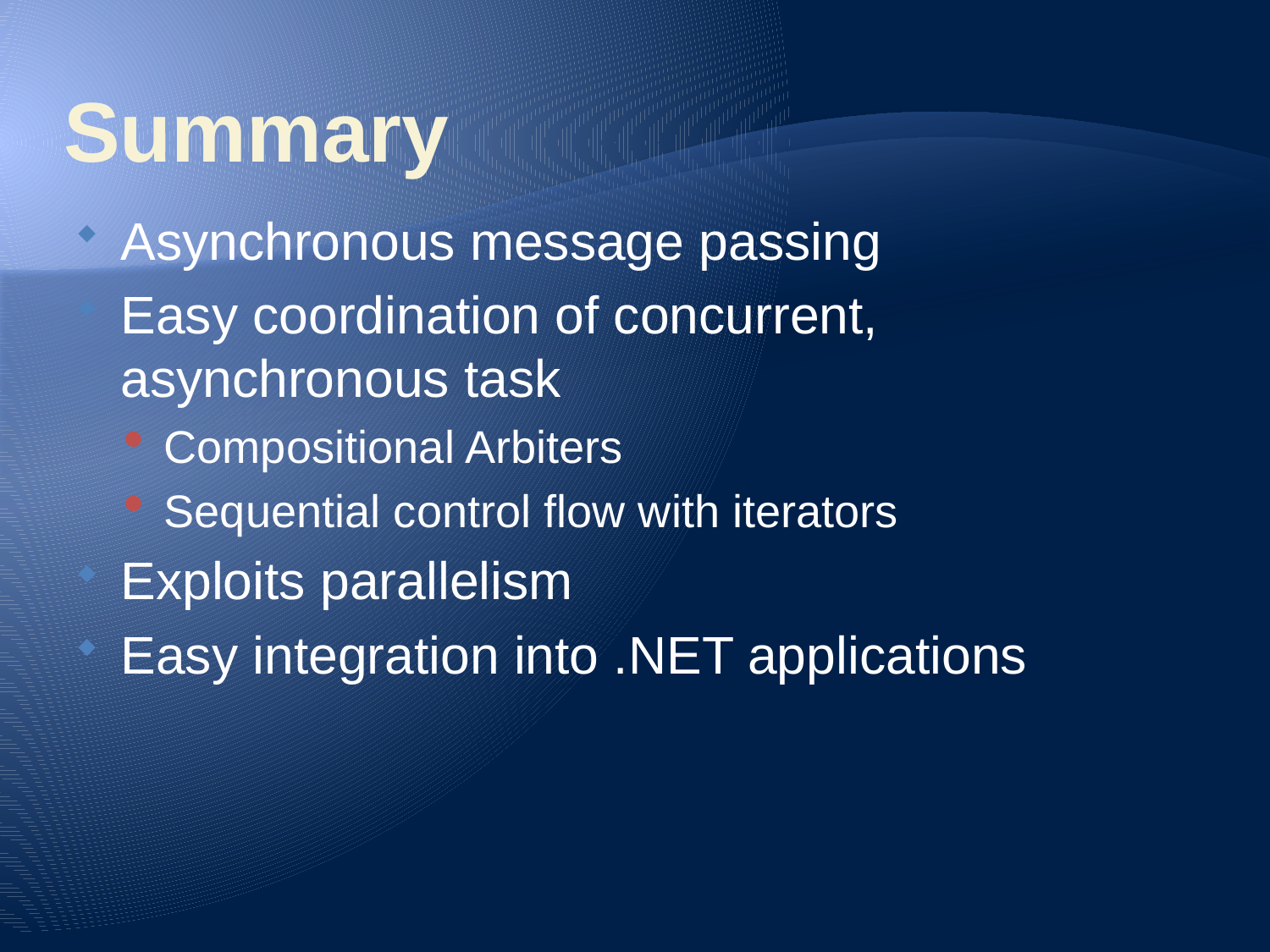

# Summary
Asynchronous message passing
Easy coordination of concurrent, asynchronous task
Compositional Arbiters
Sequential control flow with iterators
Exploits parallelism
Easy integration into .NET applications